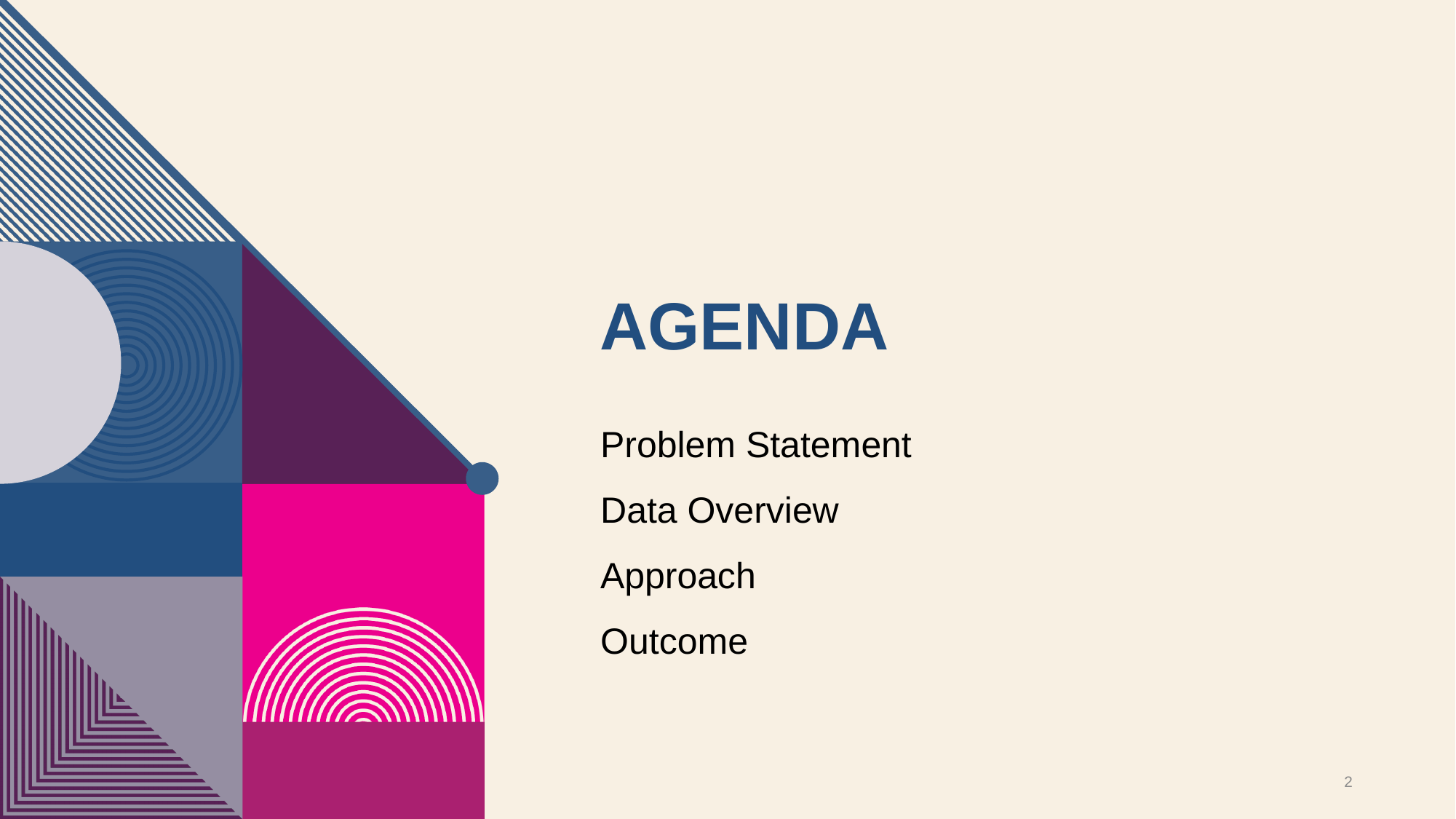

# Agenda
Problem Statement
Data Overview
Approach
Outcome
2